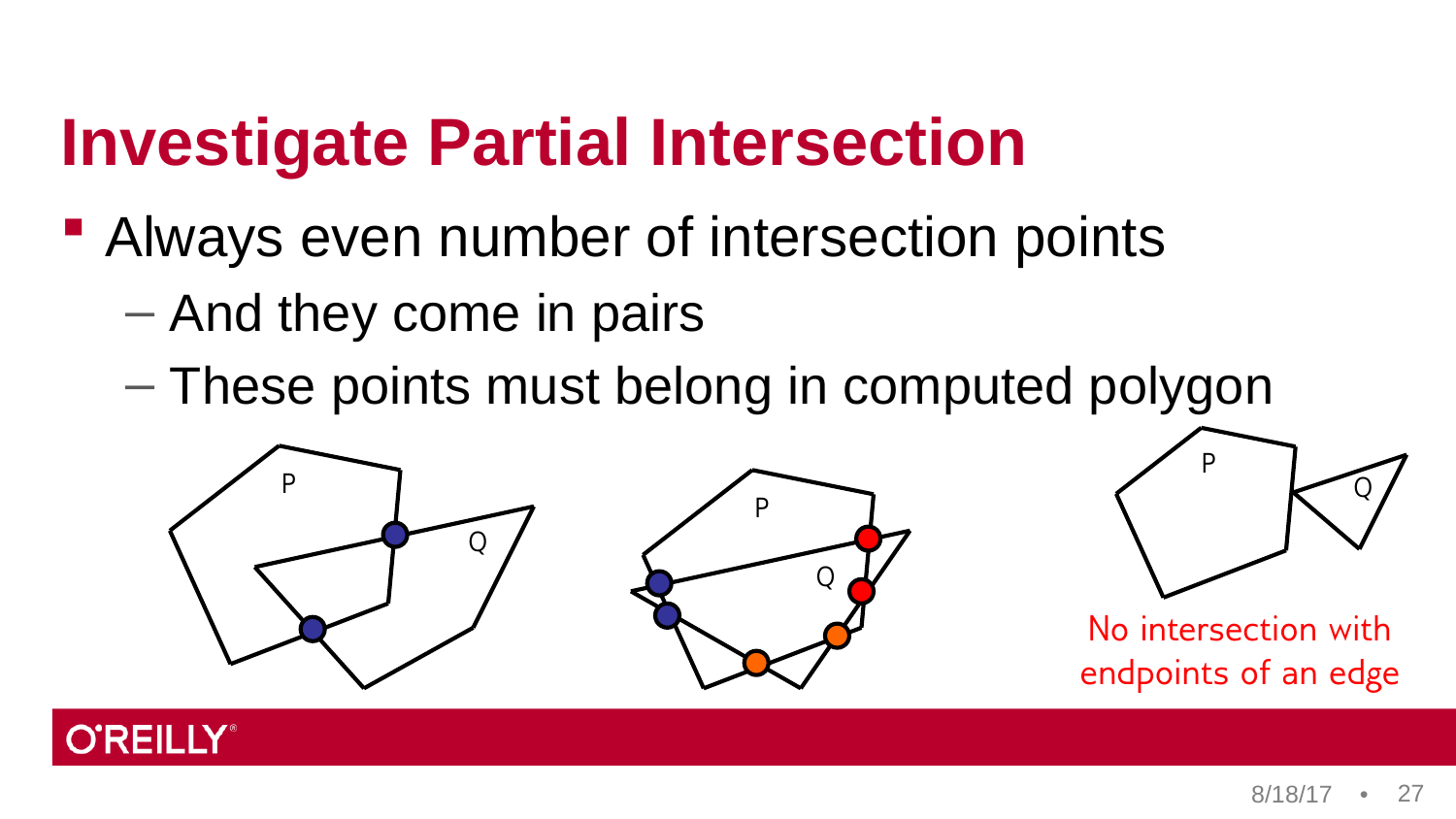

# Investigate Partial Intersection
Always even number of intersection points
And they come in pairs
These points must belong in computed polygon
P
P
Q
P
Q

Q

No intersection with
endpoints of an edge

27
8/18/17    •